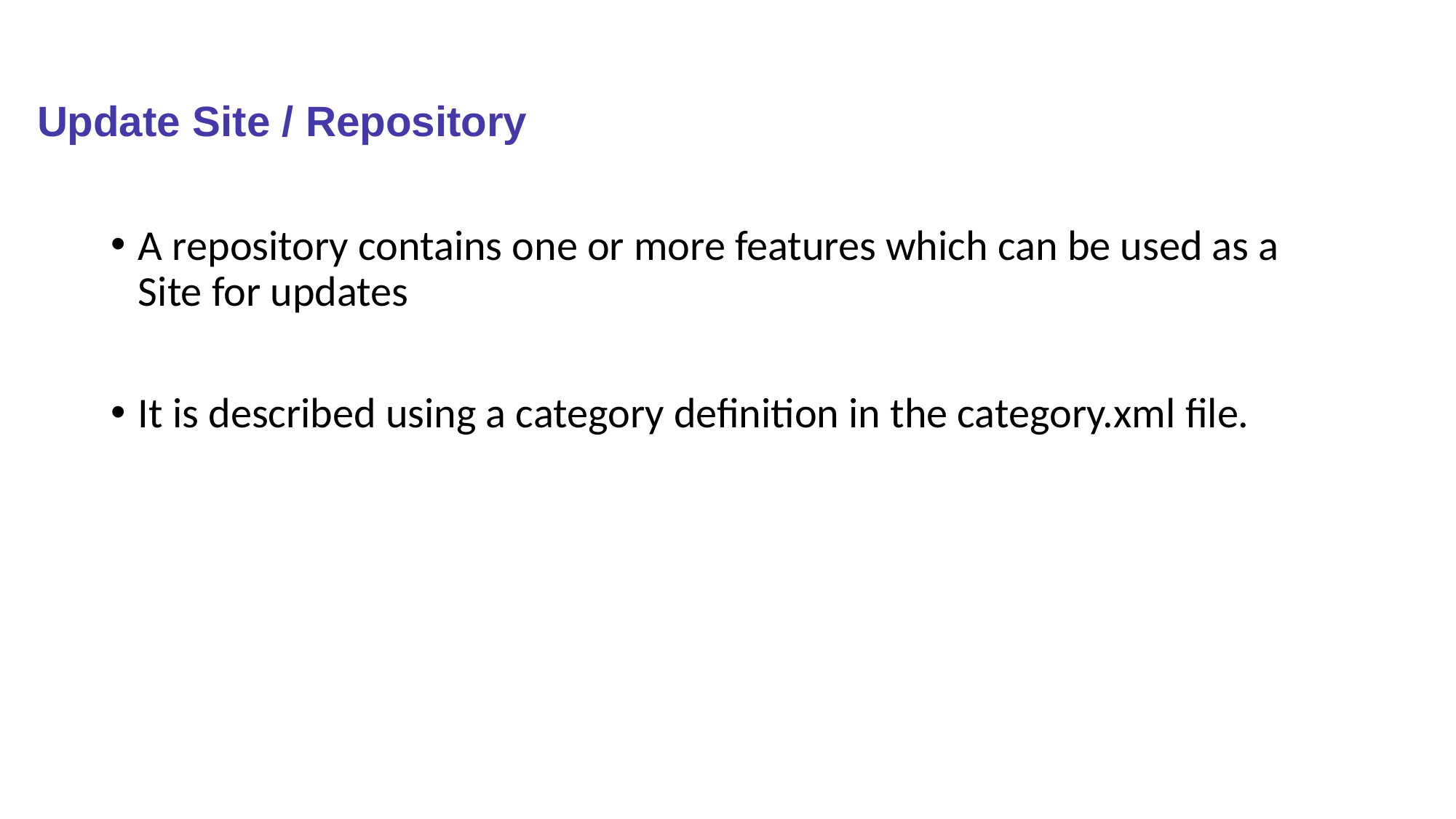

# Update Site / Repository
A repository contains one or more features which can be used as a Site for updates

It is described using a category definition in the category.xml file.